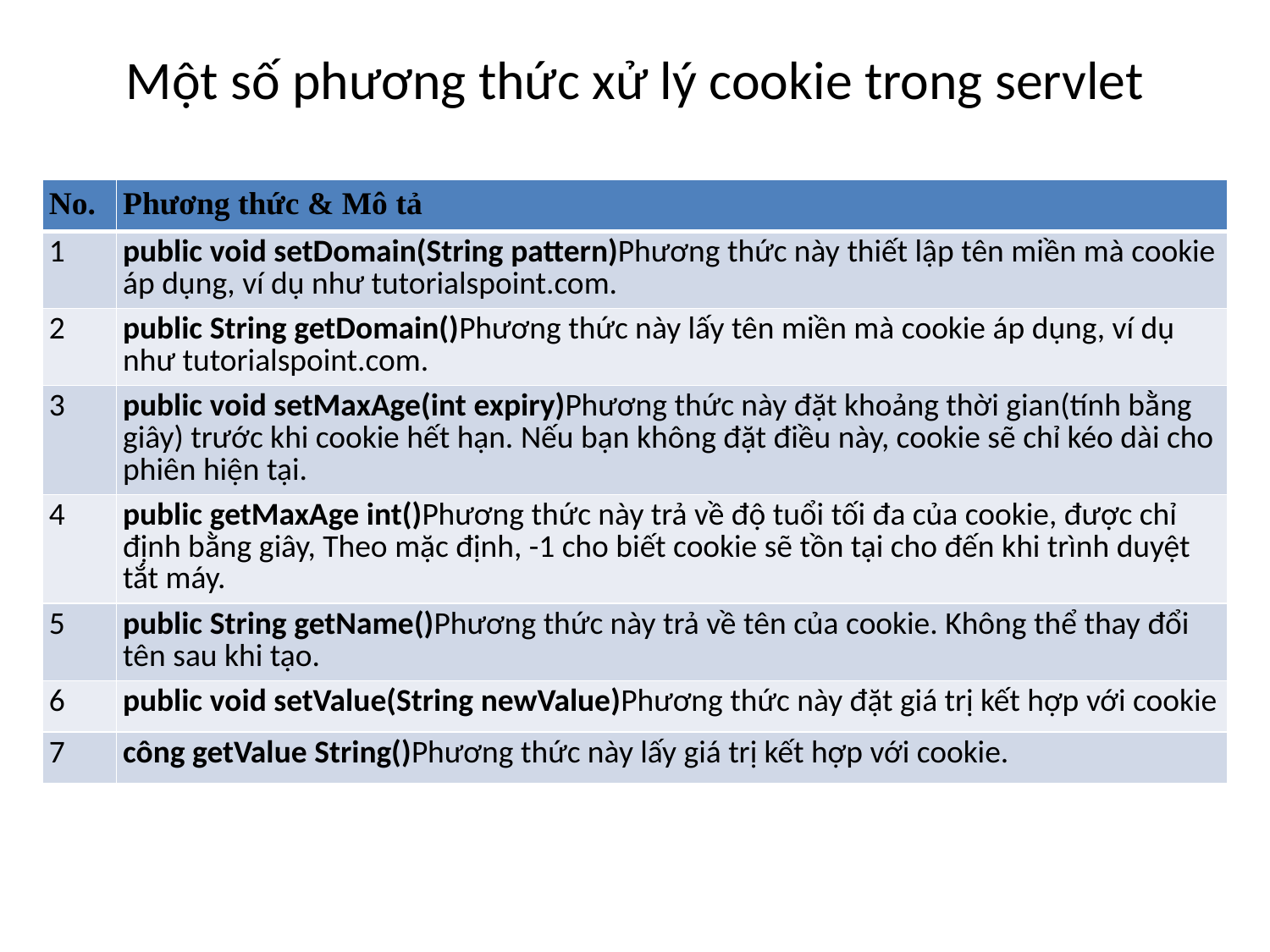

# Một số phương thức xử lý cookie trong servlet
| No. | Phương thức & Mô tả |
| --- | --- |
| 1 | public void setDomain(String pattern)Phương thức này thiết lập tên miền mà cookie áp dụng, ví dụ như tutorialspoint.com. |
| 2 | public String getDomain()Phương thức này lấy tên miền mà cookie áp dụng, ví dụ như tutorialspoint.com. |
| 3 | public void setMaxAge(int expiry)Phương thức này đặt khoảng thời gian(tính bằng giây) trước khi cookie hết hạn. Nếu bạn không đặt điều này, cookie sẽ chỉ kéo dài cho phiên hiện tại. |
| 4 | public getMaxAge int()Phương thức này trả về độ tuổi tối đa của cookie, được chỉ định bằng giây, Theo mặc định, -1 cho biết cookie sẽ tồn tại cho đến khi trình duyệt tắt máy. |
| 5 | public String getName()Phương thức này trả về tên của cookie. Không thể thay đổi tên sau khi tạo. |
| 6 | public void setValue(String newValue)Phương thức này đặt giá trị kết hợp với cookie |
| 7 | công getValue String()Phương thức này lấy giá trị kết hợp với cookie. |